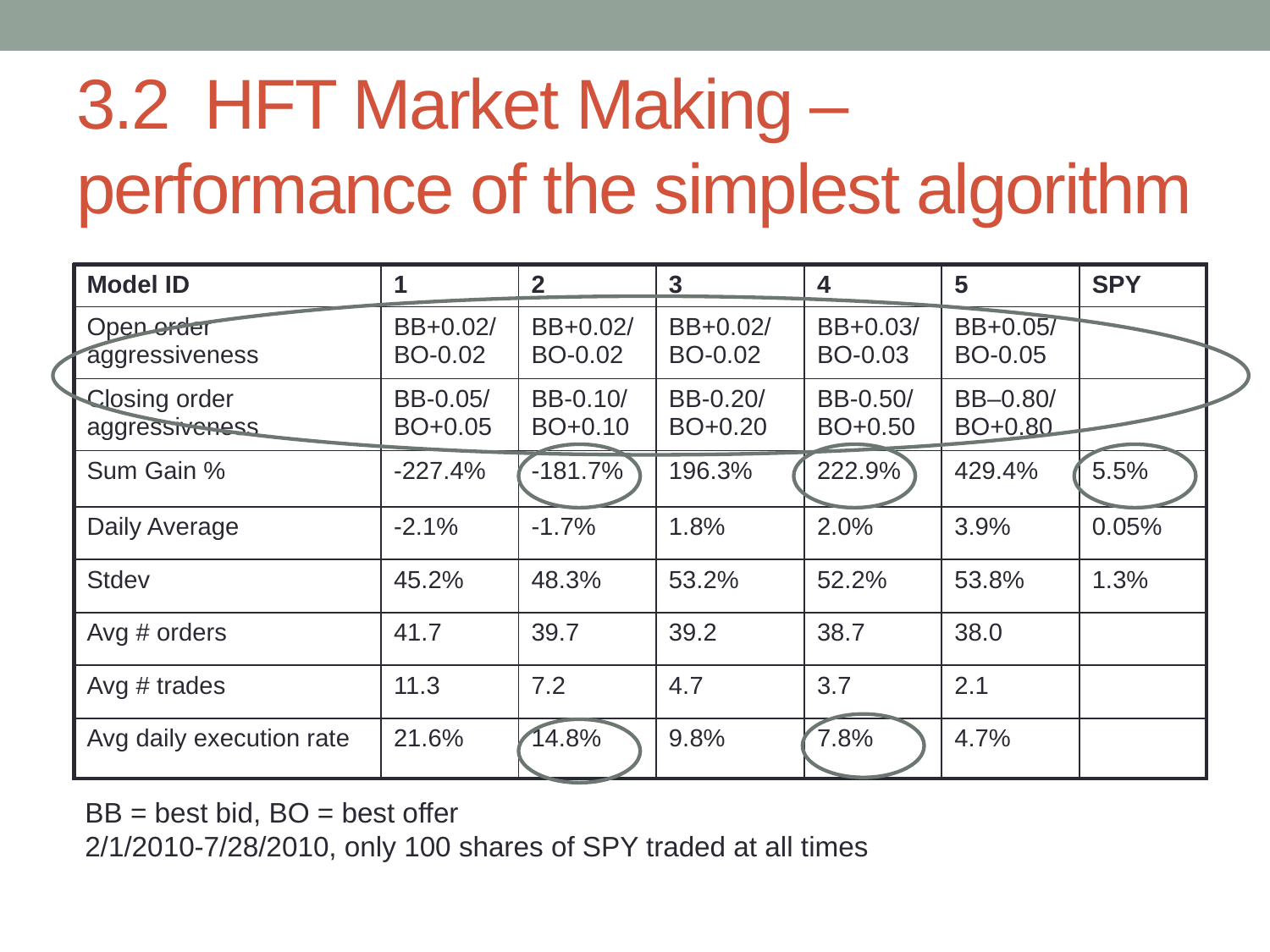

# 3.2  HFT Market Making – performance of the simplest algorithm
| Model ID | 1 | 2 | 3 | 4 | 5 | SPY |
| --- | --- | --- | --- | --- | --- | --- |
| Open order aggressiveness | BB+0.02/ BO-0.02 | BB+0.02/ BO-0.02 | BB+0.02/ BO-0.02 | BB+0.03/ BO-0.03 | BB+0.05/ BO-0.05 |  |
| Closing order aggressiveness | BB-0.05/ BO+0.05 | BB-0.10/ BO+0.10 | BB-0.20/ BO+0.20 | BB-0.50/ BO+0.50 | BB–0.80/ BO+0.80 |  |
| Sum Gain % | -227.4% | -181.7% | 196.3% | 222.9% | 429.4% | 5.5% |
| Daily Average | -2.1% | -1.7% | 1.8% | 2.0% | 3.9% | 0.05% |
| Stdev | 45.2% | 48.3% | 53.2% | 52.2% | 53.8% | 1.3% |
| Avg # orders | 41.7 | 39.7 | 39.2 | 38.7 | 38.0 |  |
| Avg # trades | 11.3 | 7.2 | 4.7 | 3.7 | 2.1 |  |
| Avg daily execution rate | 21.6% | 14.8% | 9.8% | 7.8% | 4.7% |  |

BB = best bid, BO = best offer
2/1/2010-7/28/2010, only 100 shares of SPY traded at all times